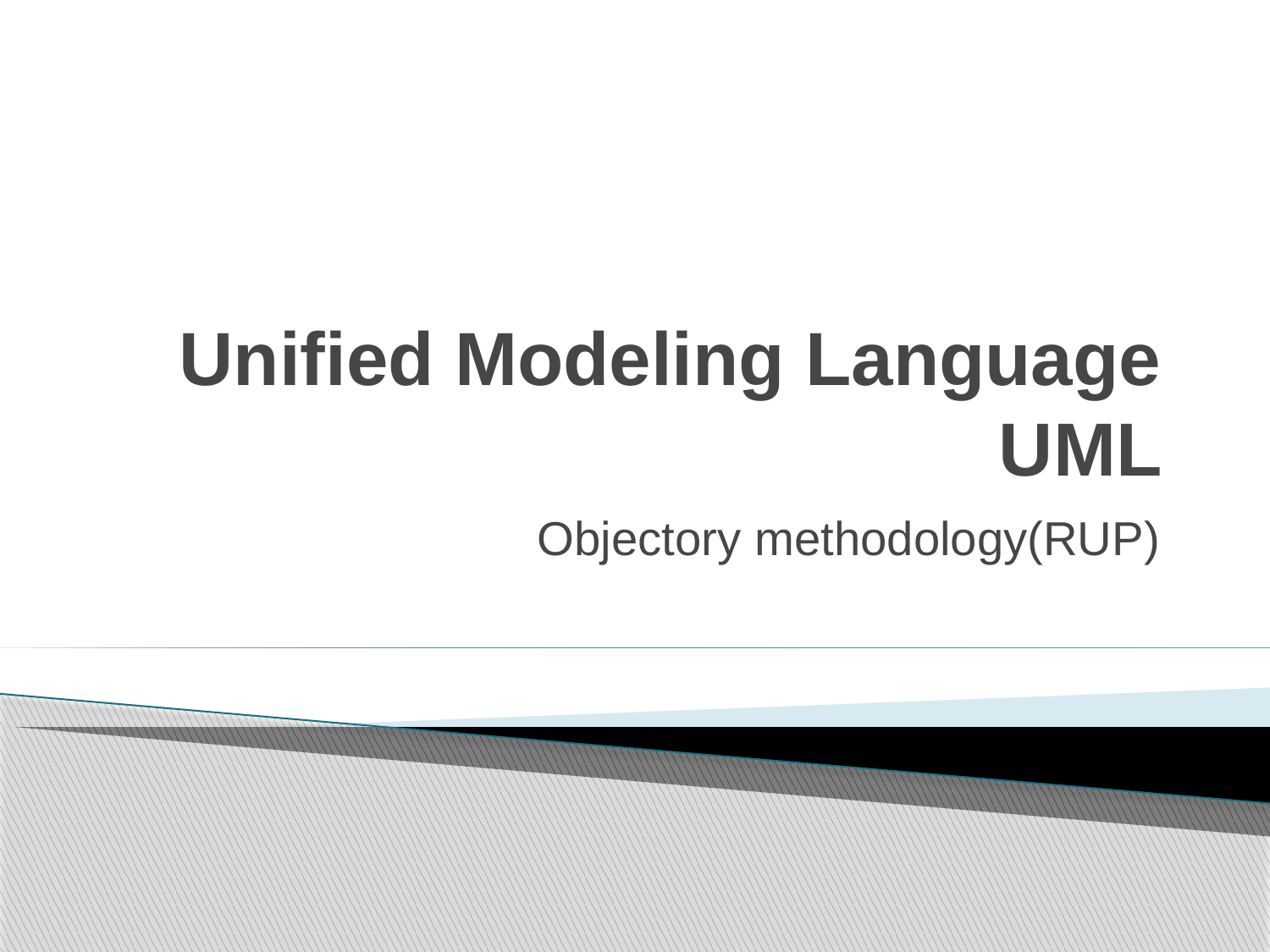

# Unified Modeling Language UML
Objectory methodology(RUP)